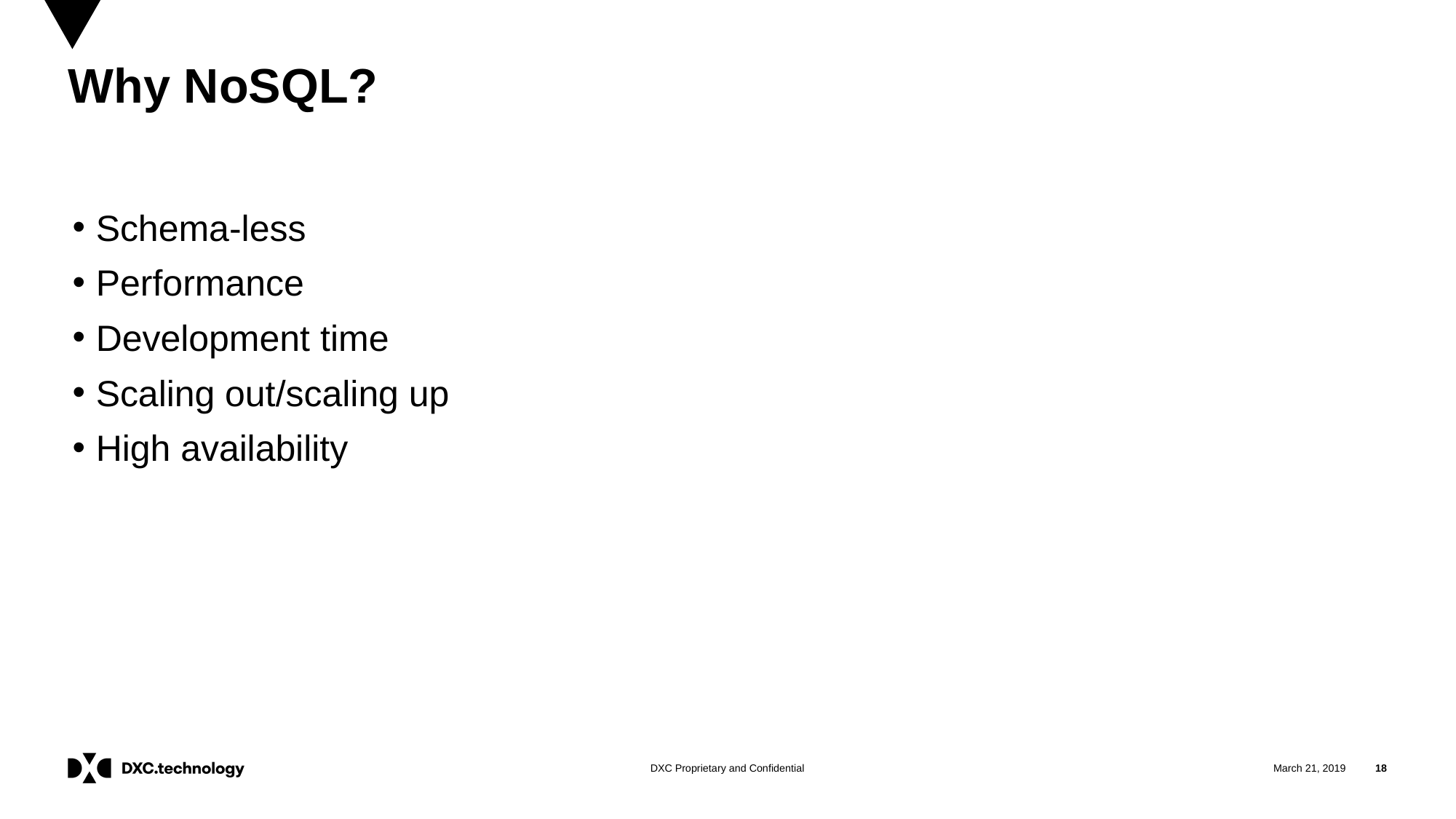

# Why NoSQL?
Schema-less
Performance
Development time
Scaling out/scaling up
High availability